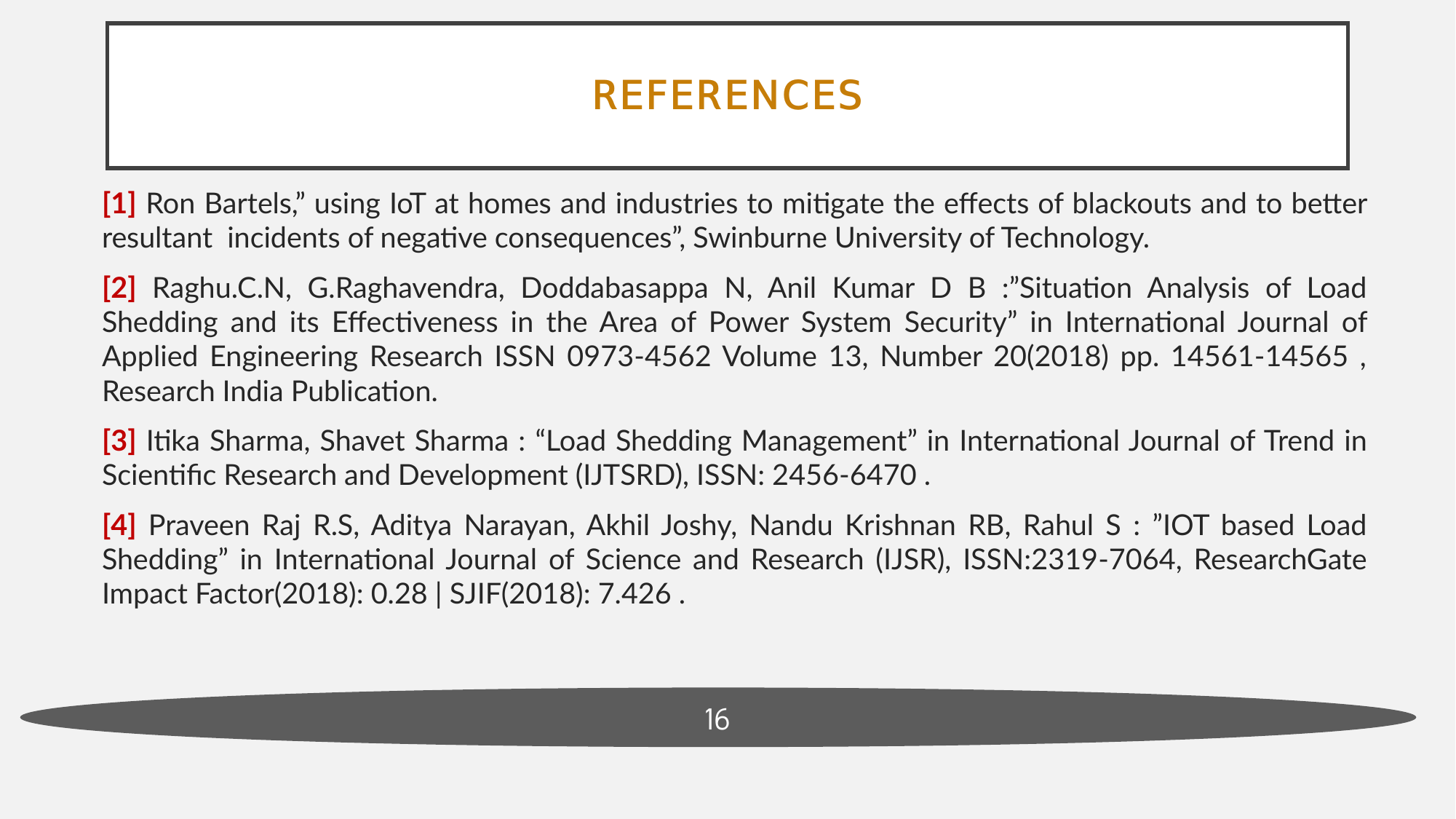

# references
[1] Ron Bartels,” using IoT at homes and industries to mitigate the effects of blackouts and to better resultant  incidents of negative consequences”, Swinburne University of Technology.
[2] Raghu.C.N, G.Raghavendra, Doddabasappa N, Anil Kumar D B :”Situation Analysis of Load Shedding and its Effectiveness in the Area of Power System Security” in International Journal of Applied Engineering Research ISSN 0973-4562 Volume 13, Number 20(2018) pp. 14561-14565 , Research India Publication.
[3] Itika Sharma, Shavet Sharma : “Load Shedding Management” in International Journal of Trend in Scientific Research and Development (IJTSRD), ISSN: 2456-6470 .
[4] Praveen Raj R.S, Aditya Narayan, Akhil Joshy, Nandu Krishnan RB, Rahul S : ”IOT based Load Shedding” in International Journal of Science and Research (IJSR), ISSN:2319-7064, ResearchGate Impact Factor(2018): 0.28 | SJIF(2018): 7.426 .

16